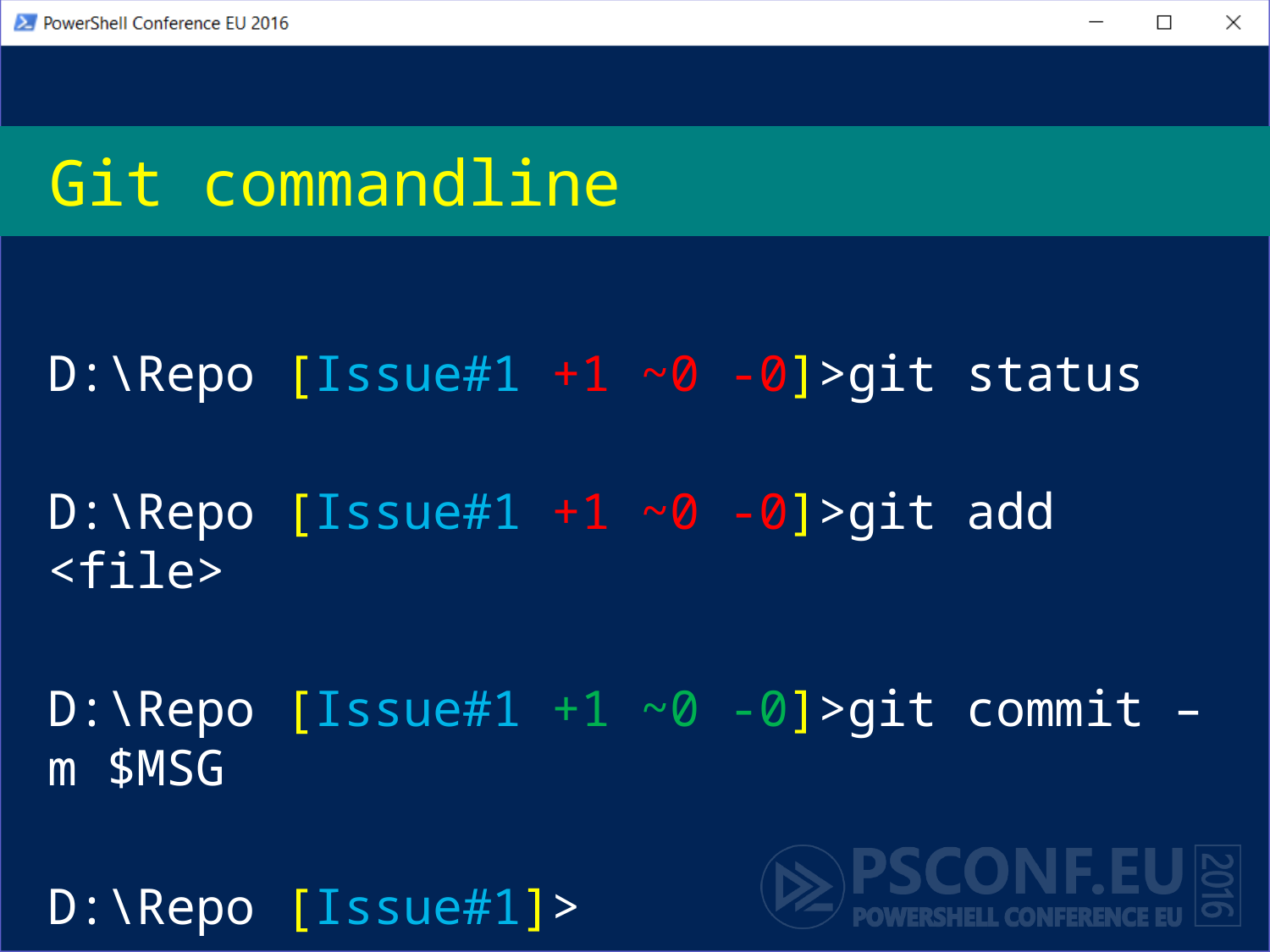

# Git commandline

D:\Repo [Issue#1 +1 ~0 -0]>git status

D:\Repo [Issue#1 +1 ~0 -0]>git add <file>

D:\Repo [Issue#1 +1 ~0 -0]>git commit –m $MSG

D:\Repo [Issue#1]>